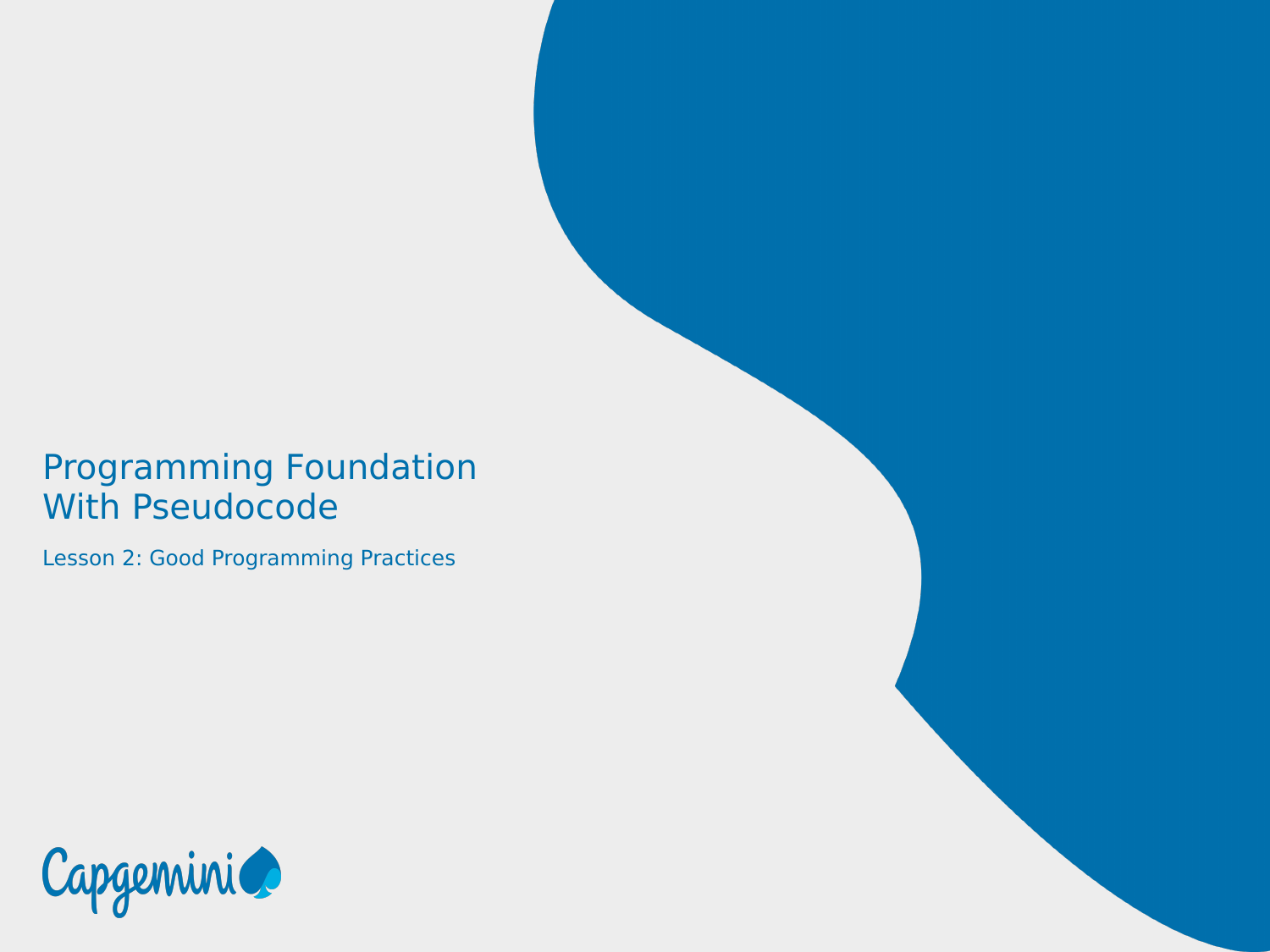

# Programming Foundation With Pseudocode
Lesson 2: Good Programming Practices